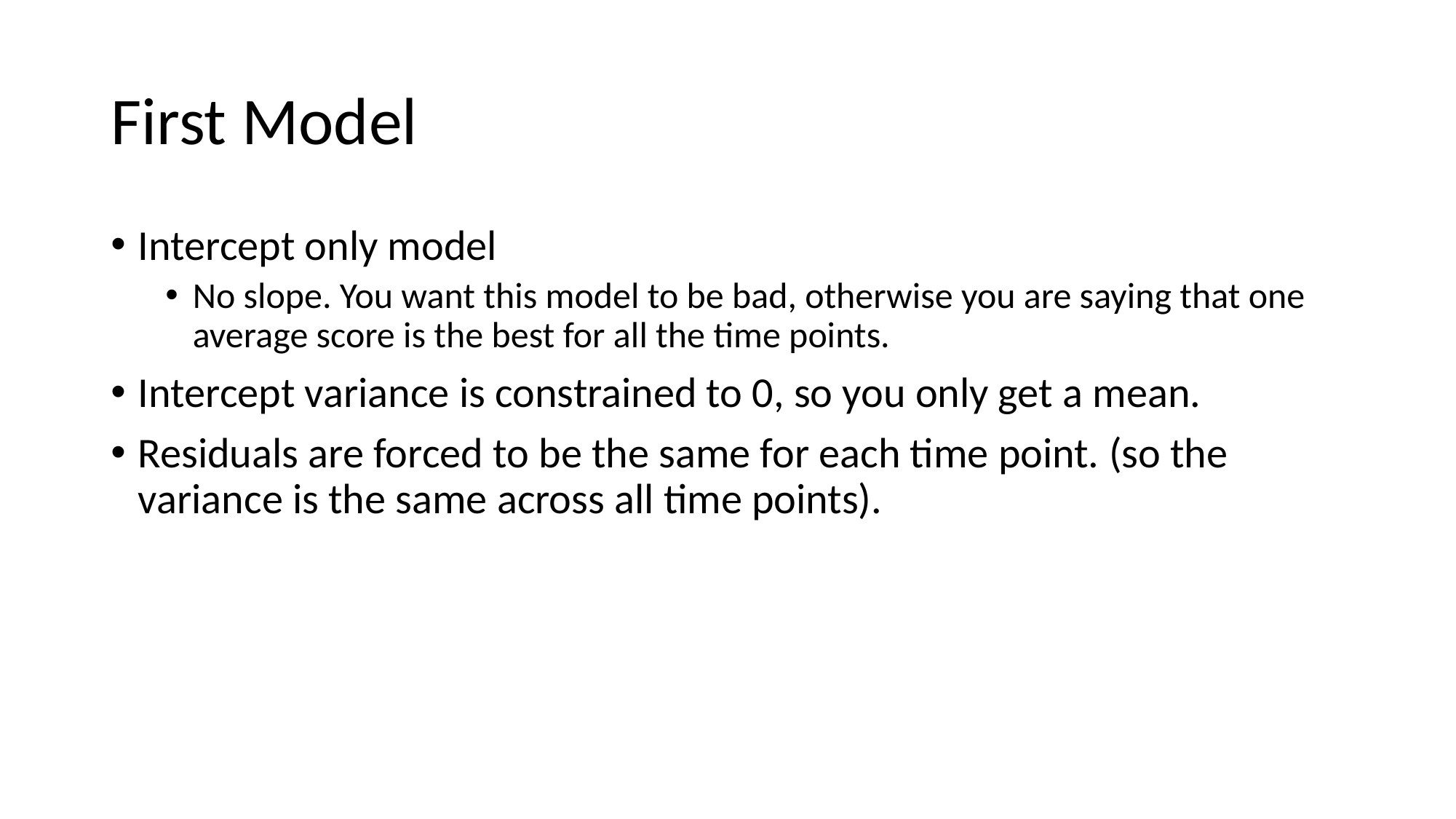

# First Model
Intercept only model
No slope. You want this model to be bad, otherwise you are saying that one average score is the best for all the time points.
Intercept variance is constrained to 0, so you only get a mean.
Residuals are forced to be the same for each time point. (so the variance is the same across all time points).